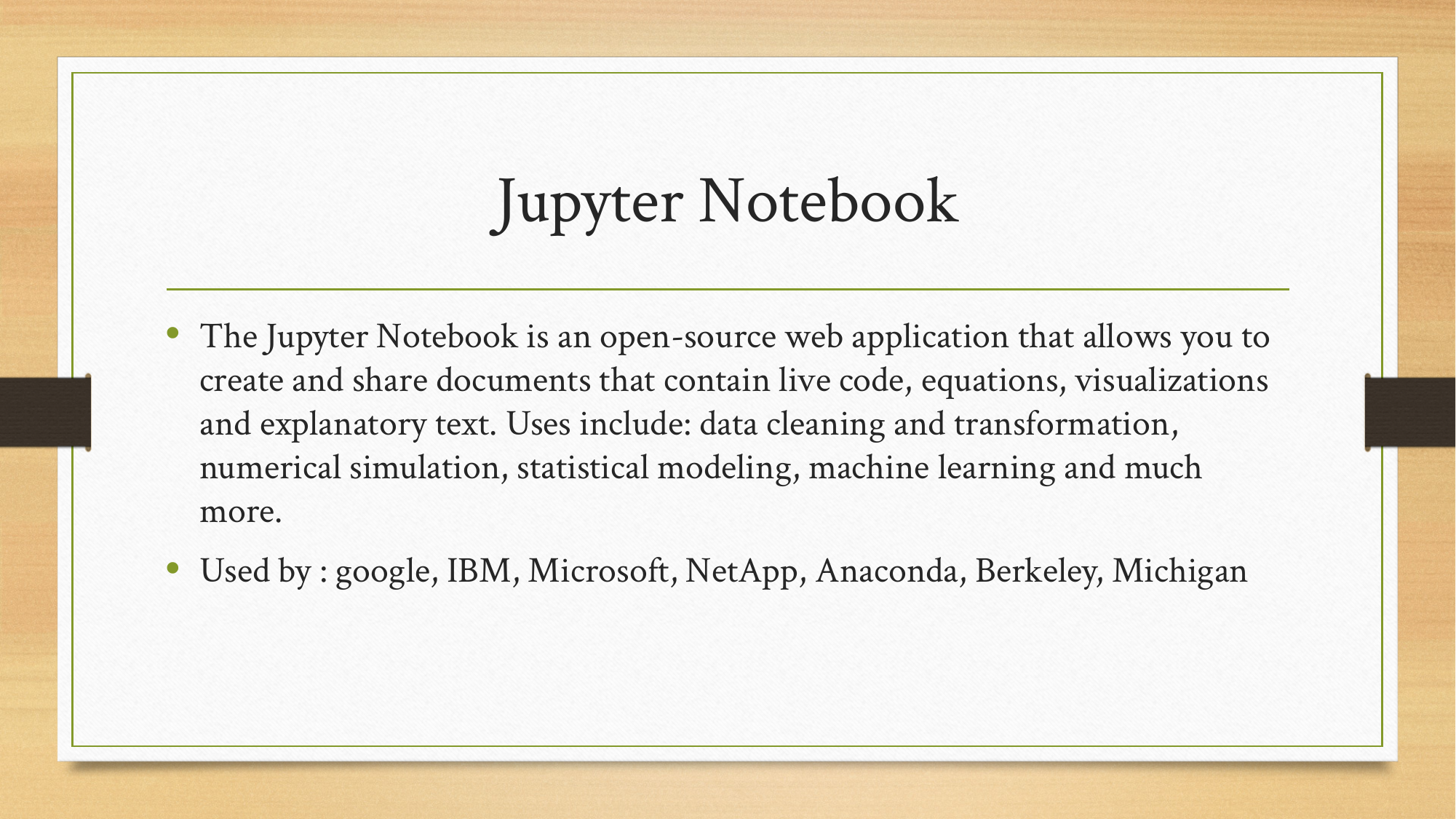

# Jupyter Notebook
The Jupyter Notebook is an open-source web application that allows you to create and share documents that contain live code, equations, visualizations and explanatory text. Uses include: data cleaning and transformation, numerical simulation, statistical modeling, machine learning and much more.
Used by : google, IBM, Microsoft, NetApp, Anaconda, Berkeley, Michigan